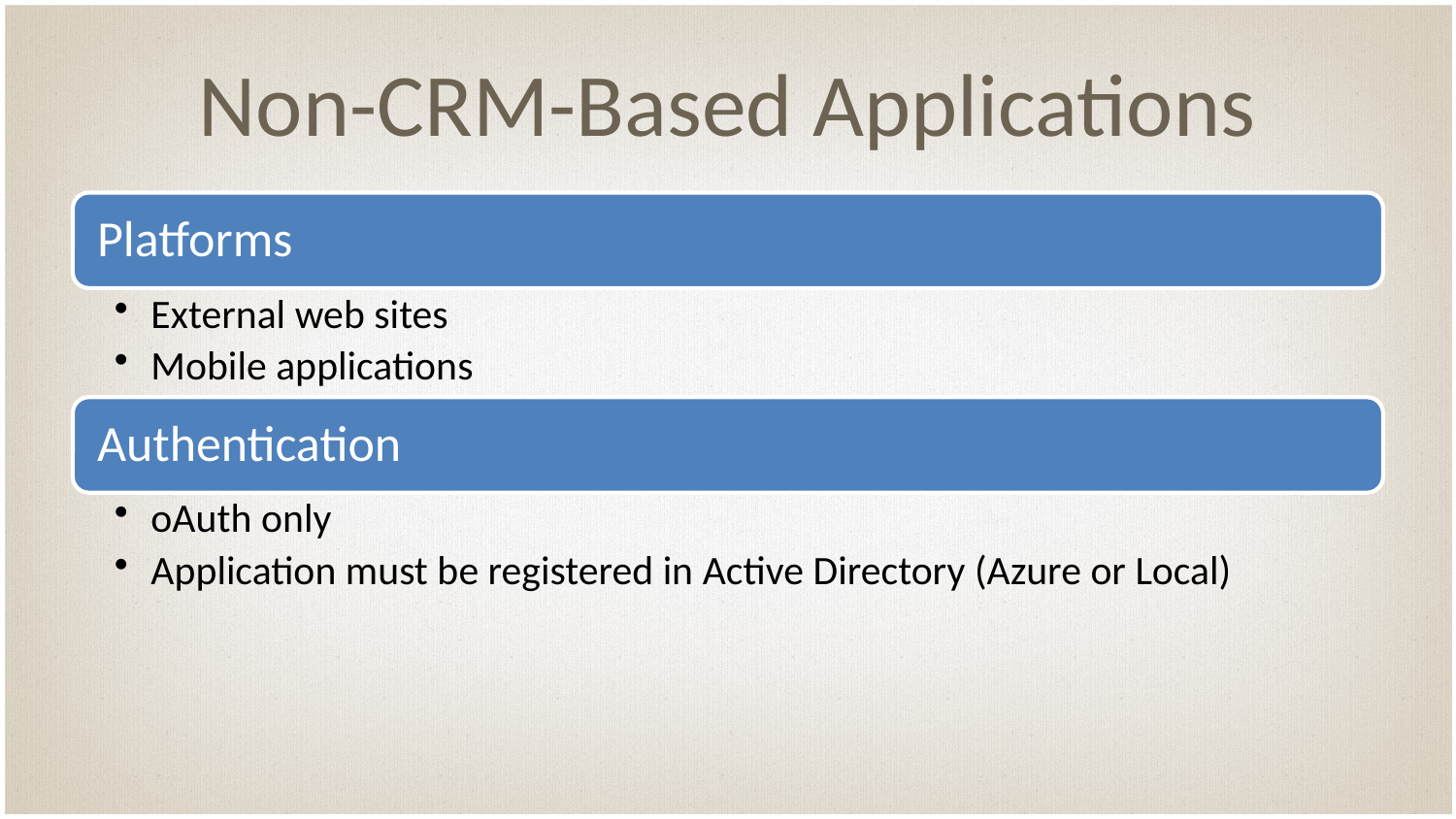

# Non-CRM-Based Applications
Platforms
External web sites
Mobile applications
Authentication
oAuth only
Application must be registered in Active Directory (Azure or Local)